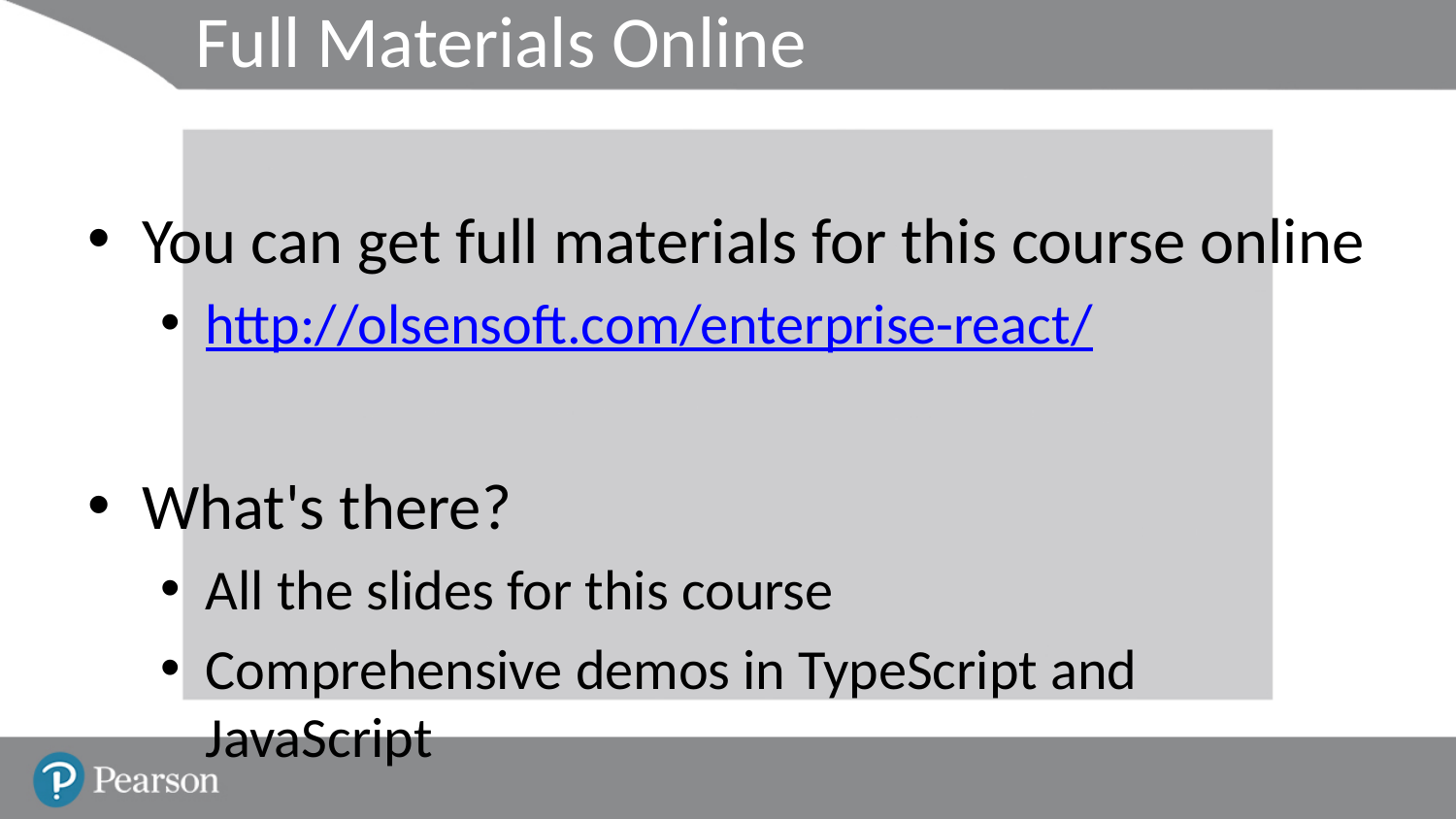

# Full Materials Online
You can get full materials for this course online
http://olsensoft.com/enterprise-react/

What's there?
All the slides for this course
Comprehensive demos in TypeScript and JavaScript